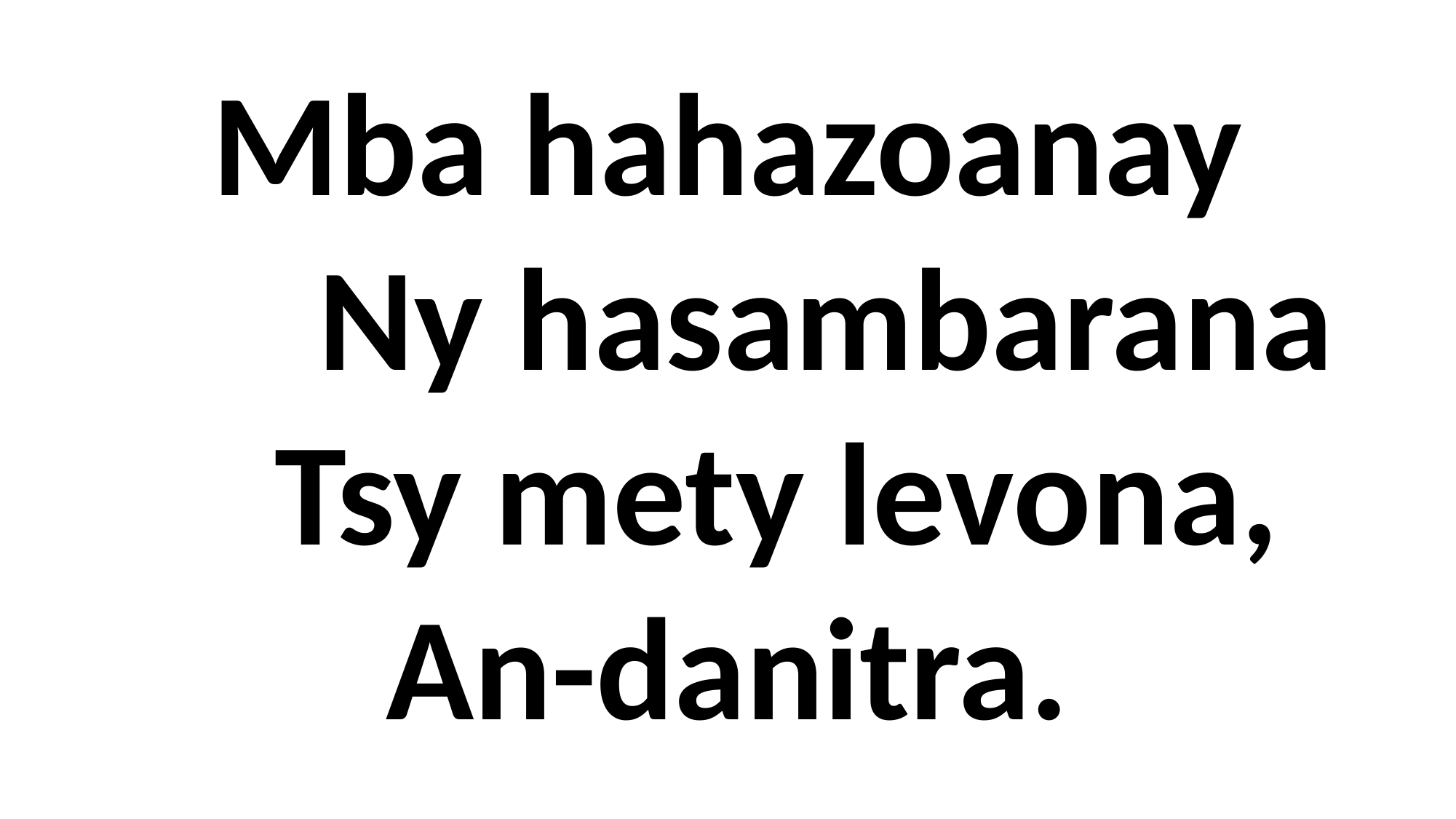

Mba hahazoanay
      Ny hasambarana
   Tsy mety levona,
An-danitra.